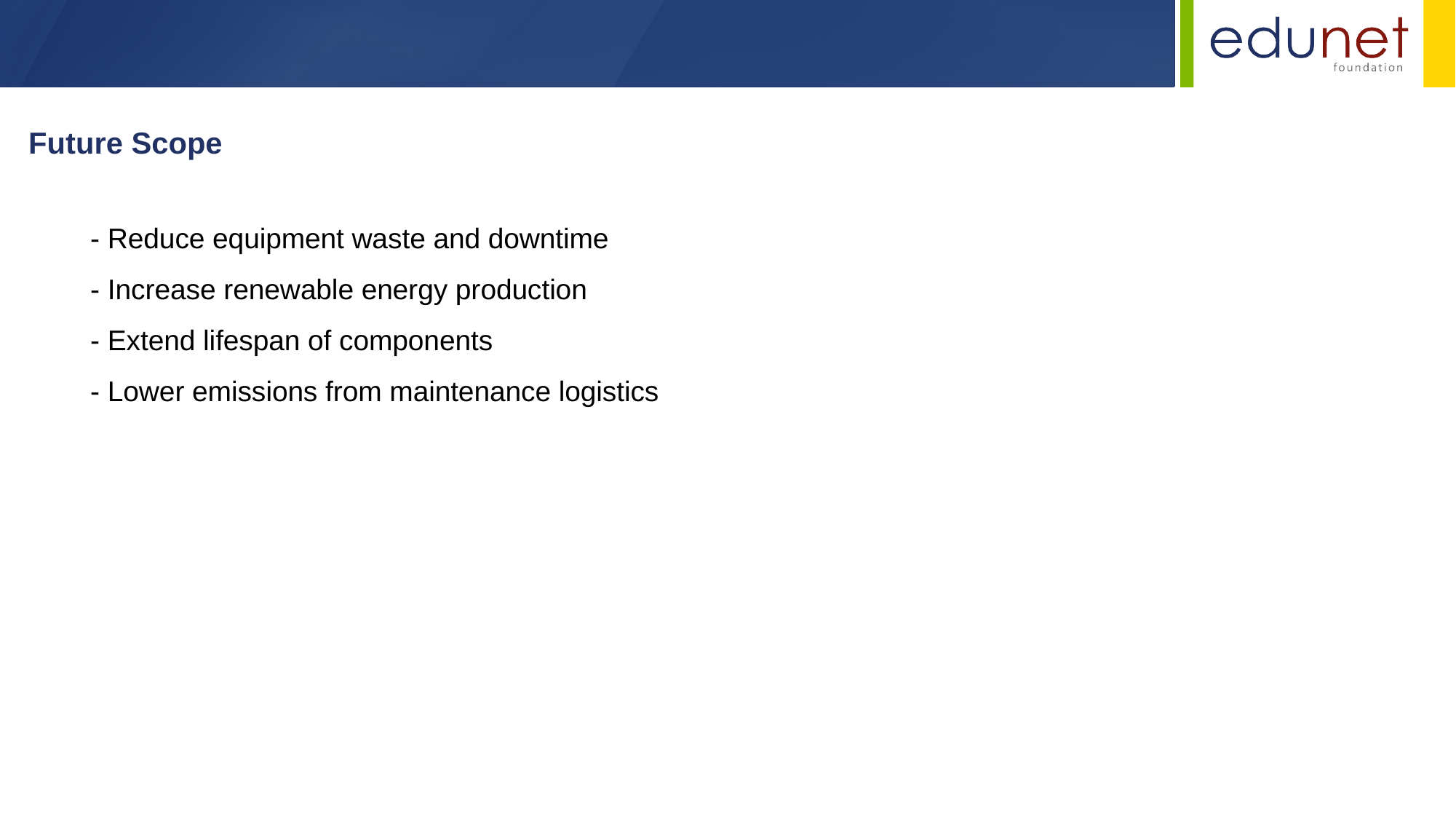

Future Scope
- Reduce equipment waste and downtime
- Increase renewable energy production
- Extend lifespan of components
- Lower emissions from maintenance logistics